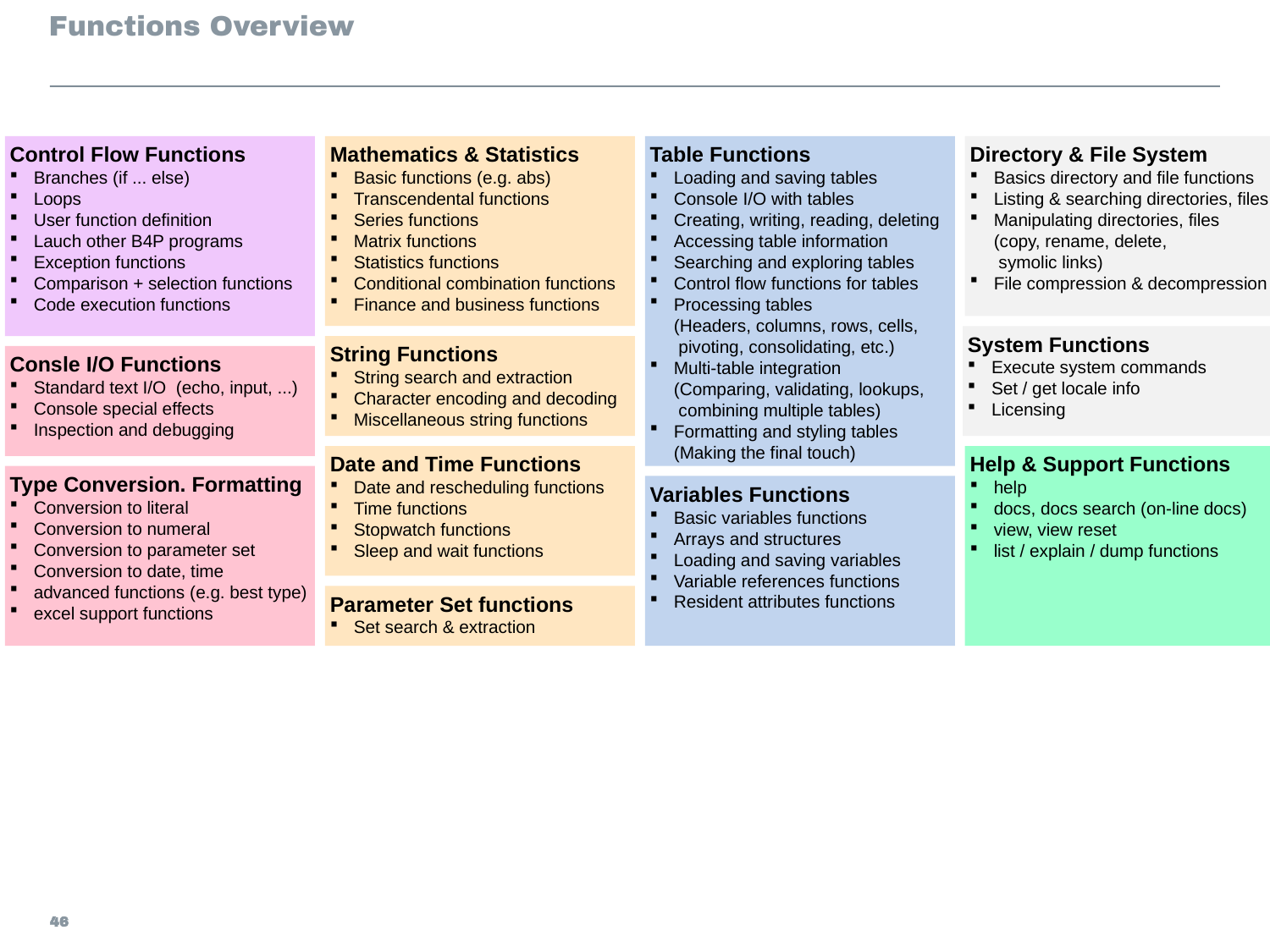

# Functions Overview
Control Flow Functions
Branches (if ... else)
Loops
User function definition
Lauch other B4P programs
Exception functions
Comparison + selection functions
Code execution functions
Mathematics & Statistics
Basic functions (e.g. abs)
Transcendental functions
Series functions
Matrix functions
Statistics functions
Conditional combination functions
Finance and business functions
Table Functions
Loading and saving tables
Console I/O with tables
Creating, writing, reading, deleting
Accessing table information
Searching and exploring tables
Control flow functions for tables
Processing tables
(Headers, columns, rows, cells,
 pivoting, consolidating, etc.)
Multi-table integration
(Comparing, validating, lookups,
 combining multiple tables)
Formatting and styling tables
(Making the final touch)
Directory & File System
Basics directory and file functions
Listing & searching directories, files
Manipulating directories, files
(copy, rename, delete,
 symolic links)
File compression & decompression
System Functions
Execute system commands
Set / get locale info
Licensing
String Functions
String search and extraction
Character encoding and decoding
Miscellaneous string functions
Consle I/O Functions
Standard text I/O  (echo, input, ...)
Console special effects
Inspection and debugging
Date and Time Functions
Date and rescheduling functions
Time functions
Stopwatch functions
Sleep and wait functions
Help & Support Functions
help
docs, docs search (on-line docs)
view, view reset
list / explain / dump functions
Type Conversion. Formatting
Conversion to literal
Conversion to numeral
Conversion to parameter set
Conversion to date, time
advanced functions (e.g. best type)
excel support functions

Variables Functions
Basic variables functions
Arrays and structures
Loading and saving variables
Variable references functions
Resident attributes functions
Parameter Set functions
Set search & extraction